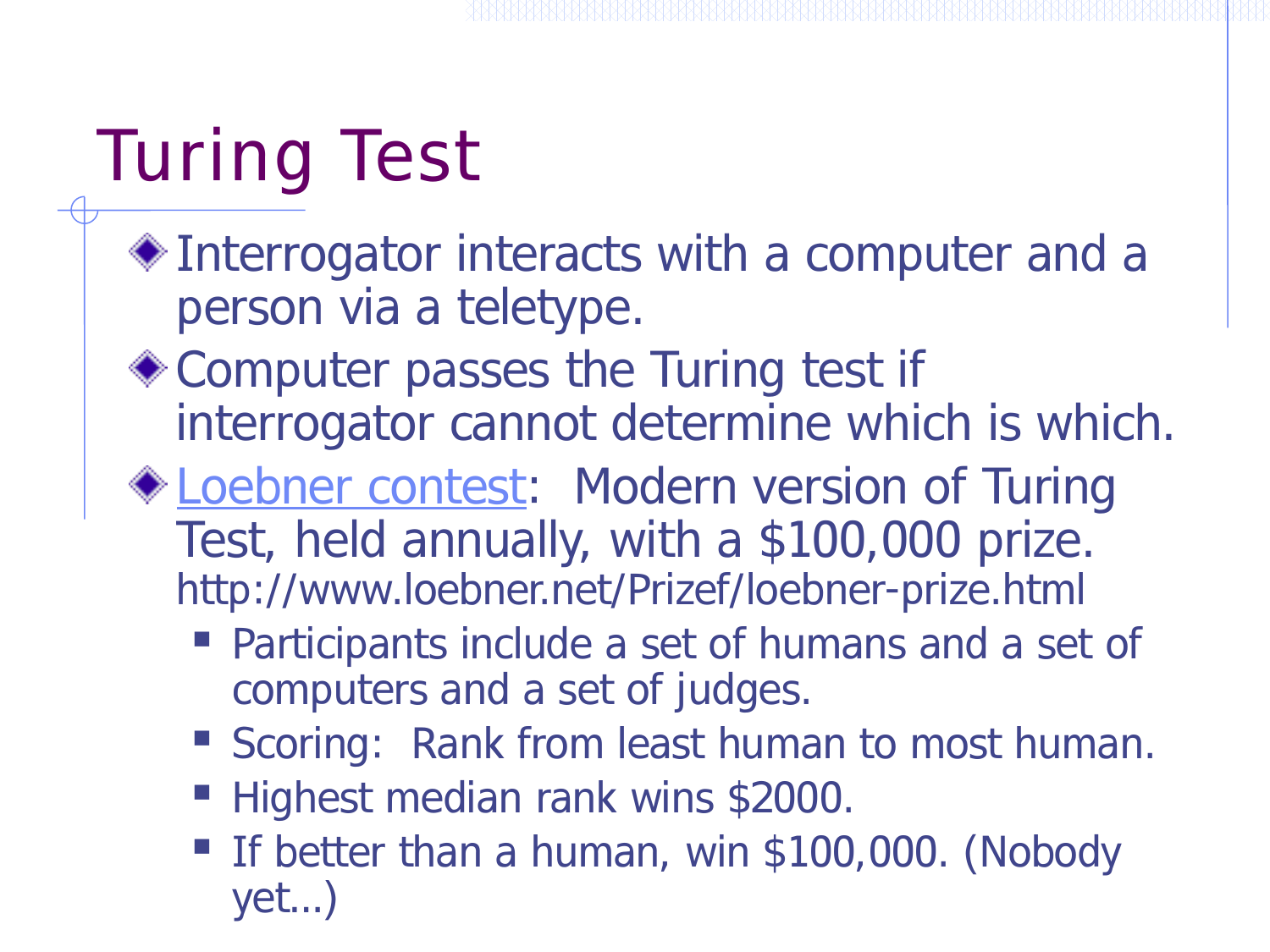

# Turing Test
Interrogator interacts with a computer and a person via a teletype.
Computer passes the Turing test if interrogator cannot determine which is which.
Loebner contest:  Modern version of Turing Test, held annually, with a $100,000 prize. http://www.loebner.net/Prizef/loebner-prize.html
Participants include a set of humans and a set of computers and a set of judges.
Scoring:  Rank from least human to most human.
Highest median rank wins $2000.
If better than a human, win $100,000. (Nobody yet…)